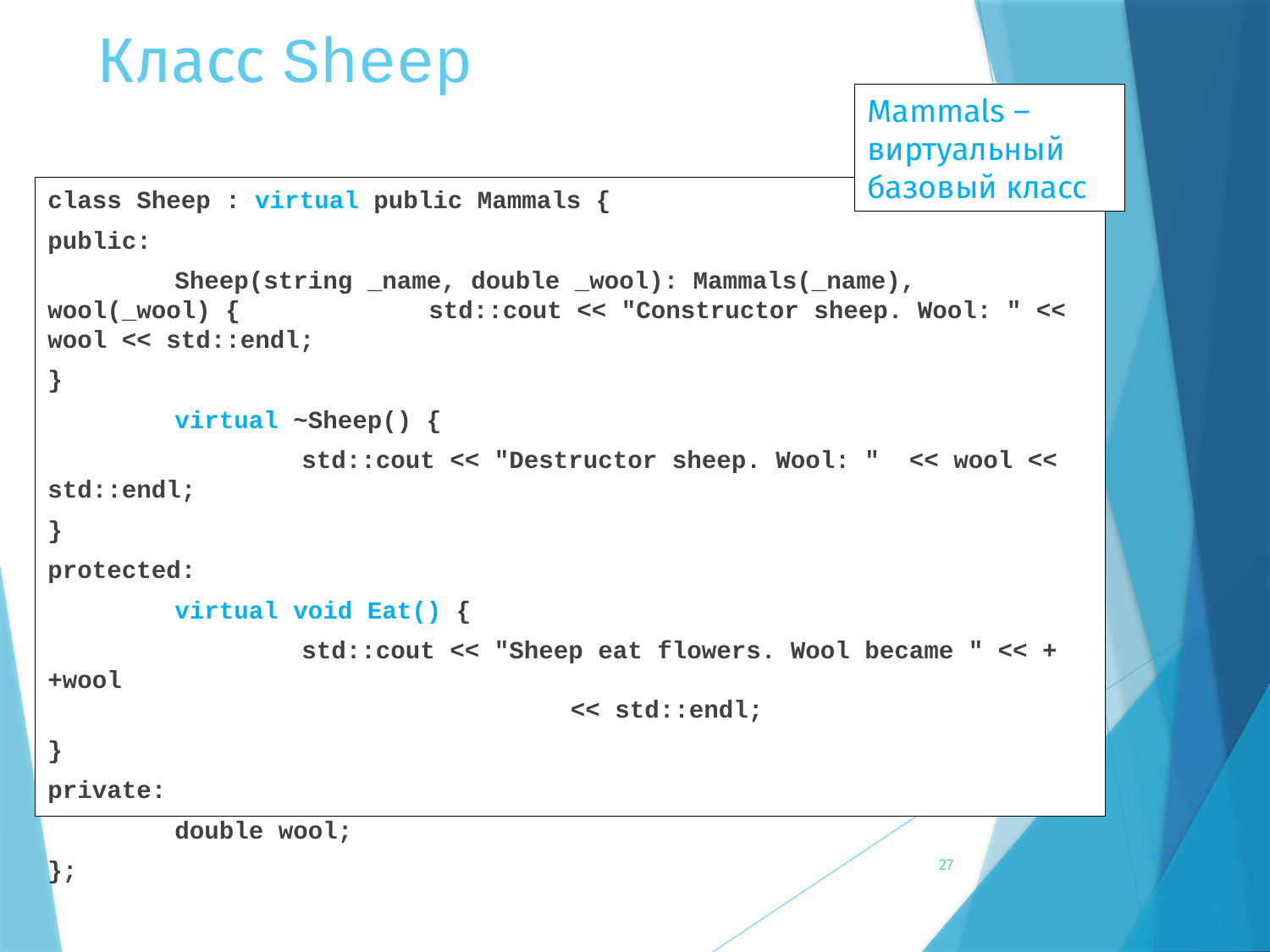

# Класс Sheep
Mammals – виртуальный базовый класс
class Sheep : virtual public Mammals {
public:
	Sheep(string _name, double _wool): Mammals(_name), wool(_wool) { 		std::cout << "Constructor sheep. Wool: " << wool << std::endl;
}
	virtual ~Sheep() {
		std::cout << "Destructor sheep. Wool: "  << wool << std::endl;
}
protected:
	virtual void Eat() {
		std::cout << "Sheep eat flowers. Wool became " << ++wool
				 << std::endl;
}
private:
	double wool;
};
27